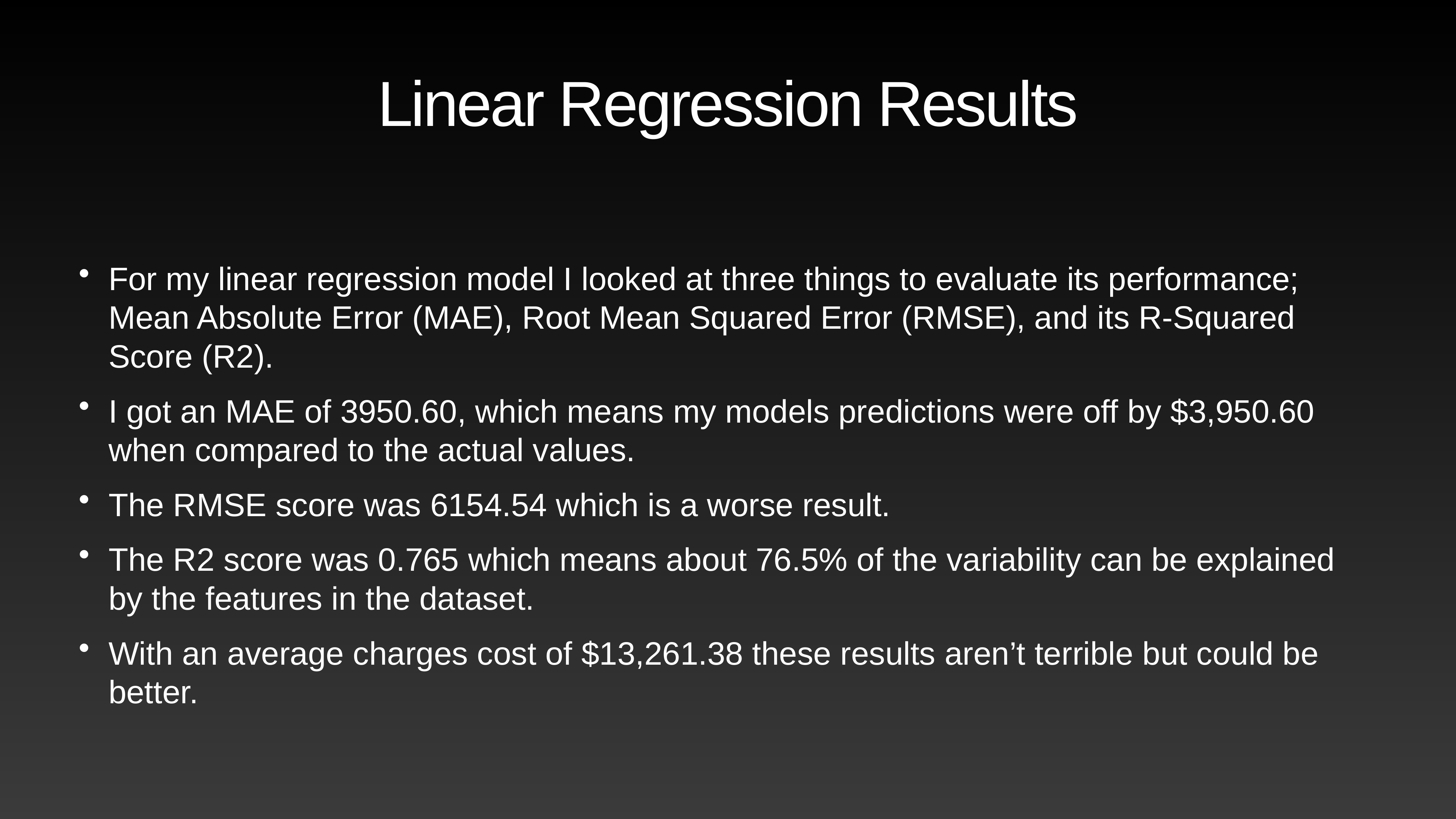

# Linear Regression Results

For my linear regression model I looked at three things to evaluate its performance; Mean Absolute Error (MAE), Root Mean Squared Error (RMSE), and its R-Squared Score (R2).
I got an MAE of 3950.60, which means my models predictions were off by $3,950.60 when compared to the actual values.
The RMSE score was 6154.54 which is a worse result.
The R2 score was 0.765 which means about 76.5% of the variability can be explained by the features in the dataset.
With an average charges cost of $13,261.38 these results aren’t terrible but could be better.